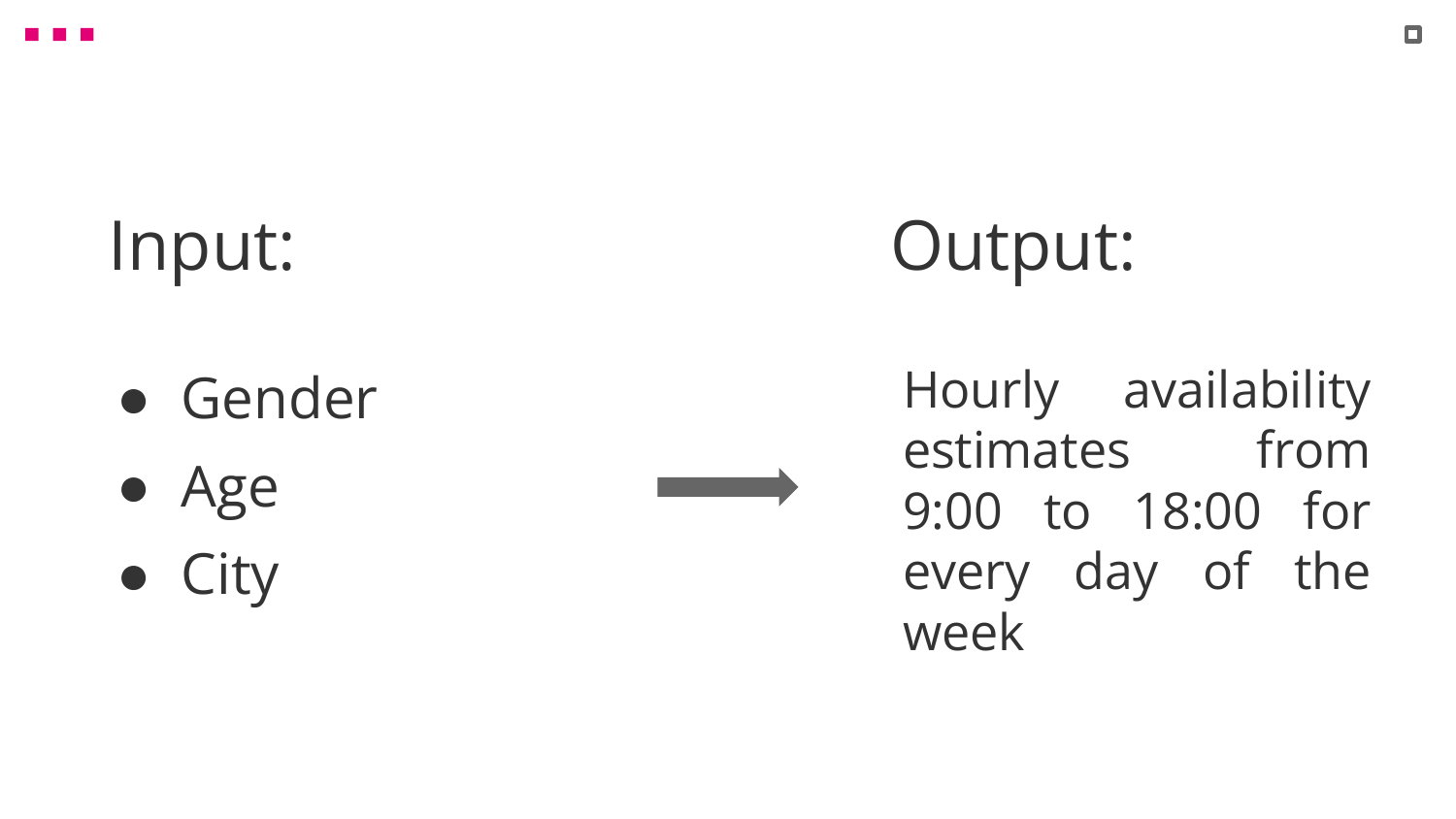

Input: 				   Output:

Gender
Age
City
Hourly availability estimates from 9:00 to 18:00 for every day of the week